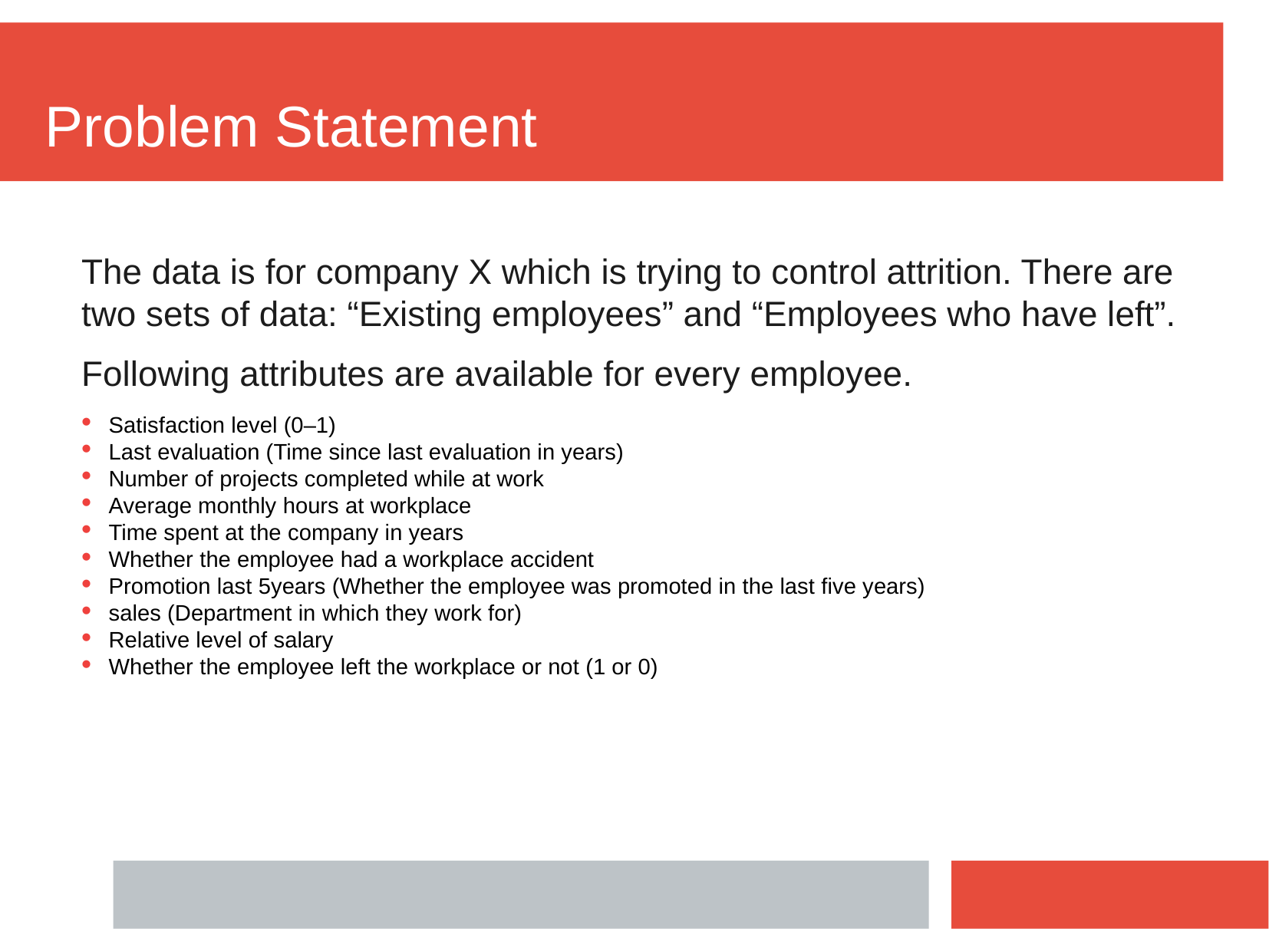

Problem Statement
The data is for company X which is trying to control attrition. There are two sets of data: “Existing employees” and “Employees who have left”.
Following attributes are available for every employee.
Satisfaction level (0–1)
Last evaluation (Time since last evaluation in years)
Number of projects completed while at work
Average monthly hours at workplace
Time spent at the company in years
Whether the employee had a workplace accident
Promotion last 5years (Whether the employee was promoted in the last five years)
sales (Department in which they work for)
Relative level of salary
Whether the employee left the workplace or not (1 or 0)